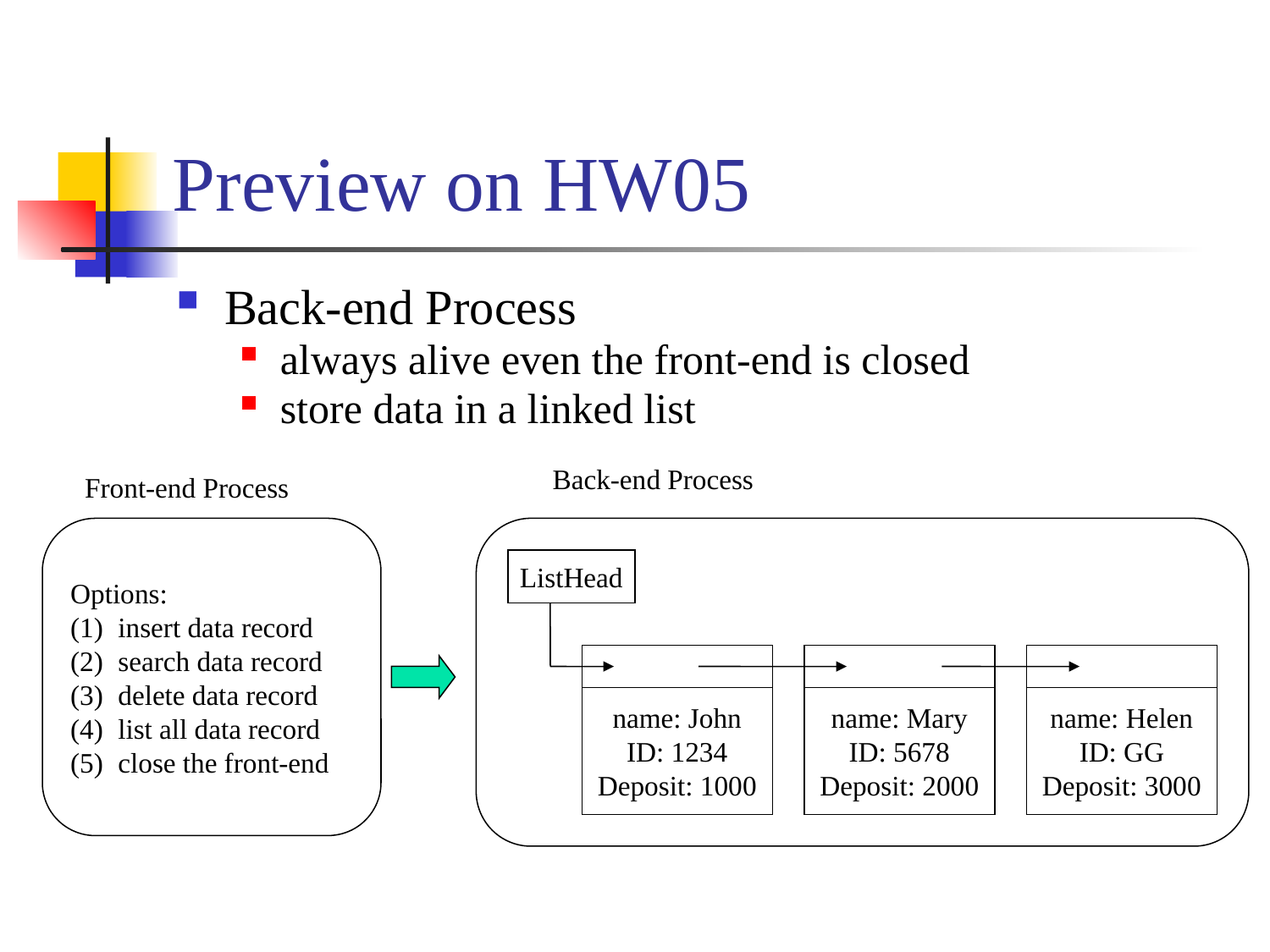

# Preview on HW05
Back-end Process
always alive even the front-end is closed
store data in a linked list
Back-end Process

ListHead

name: John
ID: 1234
Deposit: 1000

name: Mary
ID: 5678
Deposit: 2000

name: Helen
ID: GG
Deposit: 3000

Front-end Process
Options:
insert data record
search data record
delete data record
list all data record
close the front-end